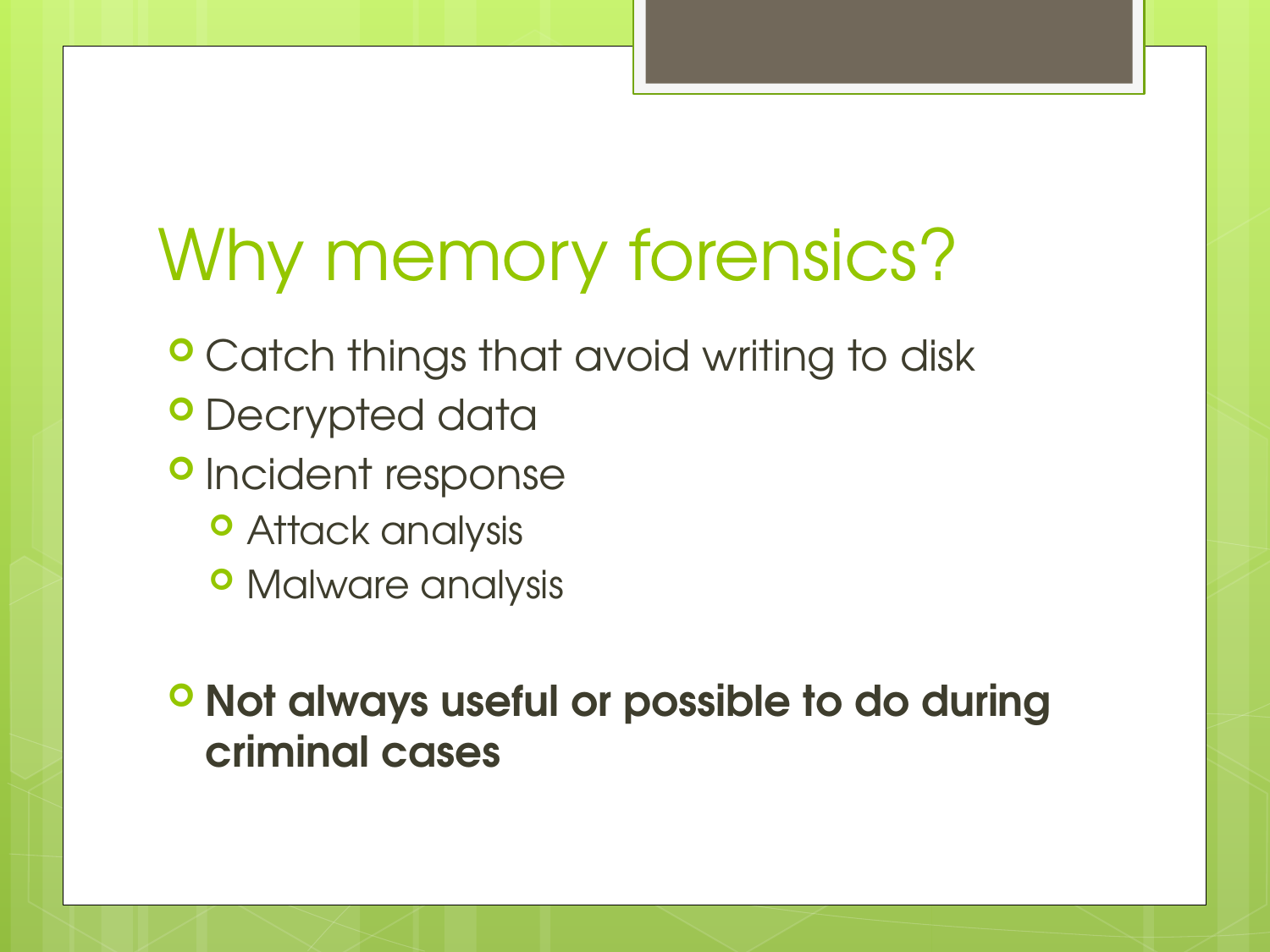

# Why memory forensics?
Catch things that avoid writing to disk
Decrypted data
Incident response
Attack analysis
Malware analysis

Not always useful or possible to do during criminal cases